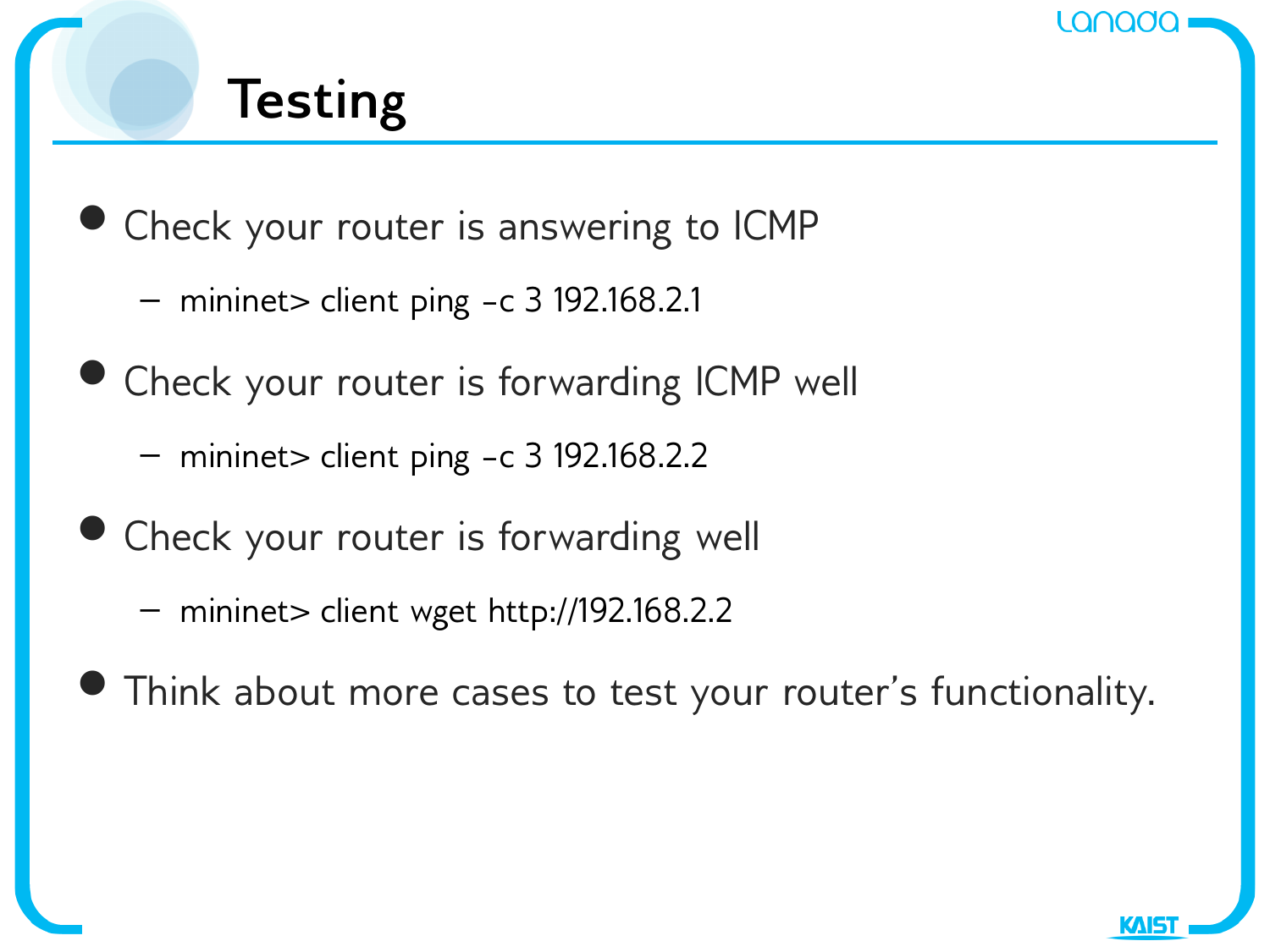

# Testing
Check your router is answering to ICMP
mininet> client ping –c 3 192.168.2.1
Check your router is forwarding ICMP well
mininet> client ping –c 3 192.168.2.2
Check your router is forwarding well
mininet> client wget http://192.168.2.2
Think about more cases to test your router’s functionality.